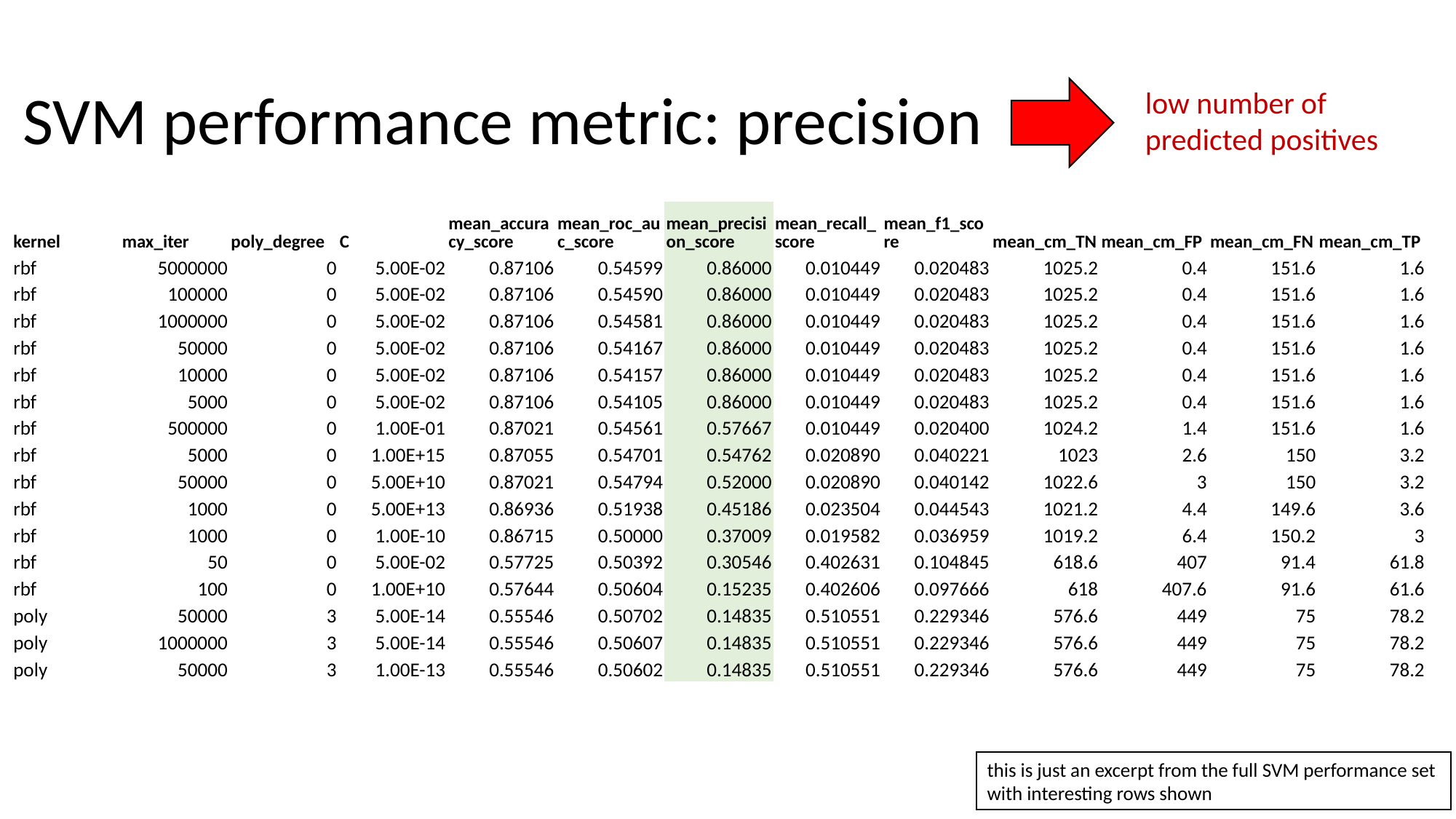

# SVM performance metric: precision

low number of
predicted positives
| kernel | max\_iter | poly\_degree | C | mean\_accuracy\_score | mean\_roc\_auc\_score | mean\_precision\_score | mean\_recall\_score | mean\_f1\_score | mean\_cm\_TN | mean\_cm\_FP | mean\_cm\_FN | mean\_cm\_TP |
| --- | --- | --- | --- | --- | --- | --- | --- | --- | --- | --- | --- | --- |
| rbf | 5000000 | 0 | 5.00E-02 | 0.87106 | 0.54599 | 0.86000 | 0.010449 | 0.020483 | 1025.2 | 0.4 | 151.6 | 1.6 |
| rbf | 100000 | 0 | 5.00E-02 | 0.87106 | 0.54590 | 0.86000 | 0.010449 | 0.020483 | 1025.2 | 0.4 | 151.6 | 1.6 |
| rbf | 1000000 | 0 | 5.00E-02 | 0.87106 | 0.54581 | 0.86000 | 0.010449 | 0.020483 | 1025.2 | 0.4 | 151.6 | 1.6 |
| rbf | 50000 | 0 | 5.00E-02 | 0.87106 | 0.54167 | 0.86000 | 0.010449 | 0.020483 | 1025.2 | 0.4 | 151.6 | 1.6 |
| rbf | 10000 | 0 | 5.00E-02 | 0.87106 | 0.54157 | 0.86000 | 0.010449 | 0.020483 | 1025.2 | 0.4 | 151.6 | 1.6 |
| rbf | 5000 | 0 | 5.00E-02 | 0.87106 | 0.54105 | 0.86000 | 0.010449 | 0.020483 | 1025.2 | 0.4 | 151.6 | 1.6 |
| rbf | 500000 | 0 | 1.00E-01 | 0.87021 | 0.54561 | 0.57667 | 0.010449 | 0.020400 | 1024.2 | 1.4 | 151.6 | 1.6 |
| rbf | 5000 | 0 | 1.00E+15 | 0.87055 | 0.54701 | 0.54762 | 0.020890 | 0.040221 | 1023 | 2.6 | 150 | 3.2 |
| rbf | 50000 | 0 | 5.00E+10 | 0.87021 | 0.54794 | 0.52000 | 0.020890 | 0.040142 | 1022.6 | 3 | 150 | 3.2 |
| rbf | 1000 | 0 | 5.00E+13 | 0.86936 | 0.51938 | 0.45186 | 0.023504 | 0.044543 | 1021.2 | 4.4 | 149.6 | 3.6 |
| rbf | 1000 | 0 | 1.00E-10 | 0.86715 | 0.50000 | 0.37009 | 0.019582 | 0.036959 | 1019.2 | 6.4 | 150.2 | 3 |
| rbf | 50 | 0 | 5.00E-02 | 0.57725 | 0.50392 | 0.30546 | 0.402631 | 0.104845 | 618.6 | 407 | 91.4 | 61.8 |
| rbf | 100 | 0 | 1.00E+10 | 0.57644 | 0.50604 | 0.15235 | 0.402606 | 0.097666 | 618 | 407.6 | 91.6 | 61.6 |
| poly | 50000 | 3 | 5.00E-14 | 0.55546 | 0.50702 | 0.14835 | 0.510551 | 0.229346 | 576.6 | 449 | 75 | 78.2 |
| poly | 1000000 | 3 | 5.00E-14 | 0.55546 | 0.50607 | 0.14835 | 0.510551 | 0.229346 | 576.6 | 449 | 75 | 78.2 |
| poly | 50000 | 3 | 1.00E-13 | 0.55546 | 0.50602 | 0.14835 | 0.510551 | 0.229346 | 576.6 | 449 | 75 | 78.2 |
this is just an excerpt from the full SVM performance set
with interesting rows shown